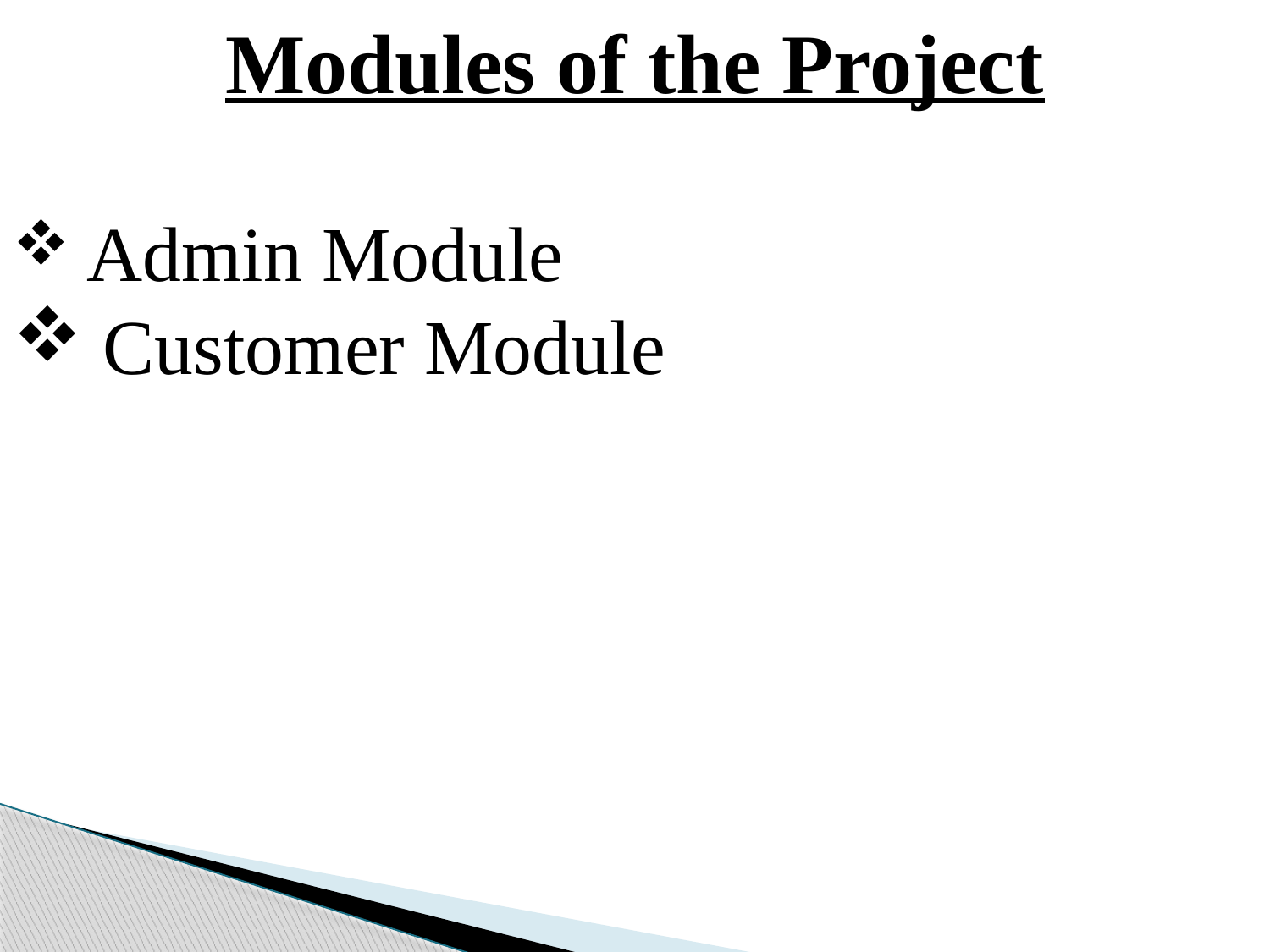

Modules of the Project

 Admin Module
 Customer Module